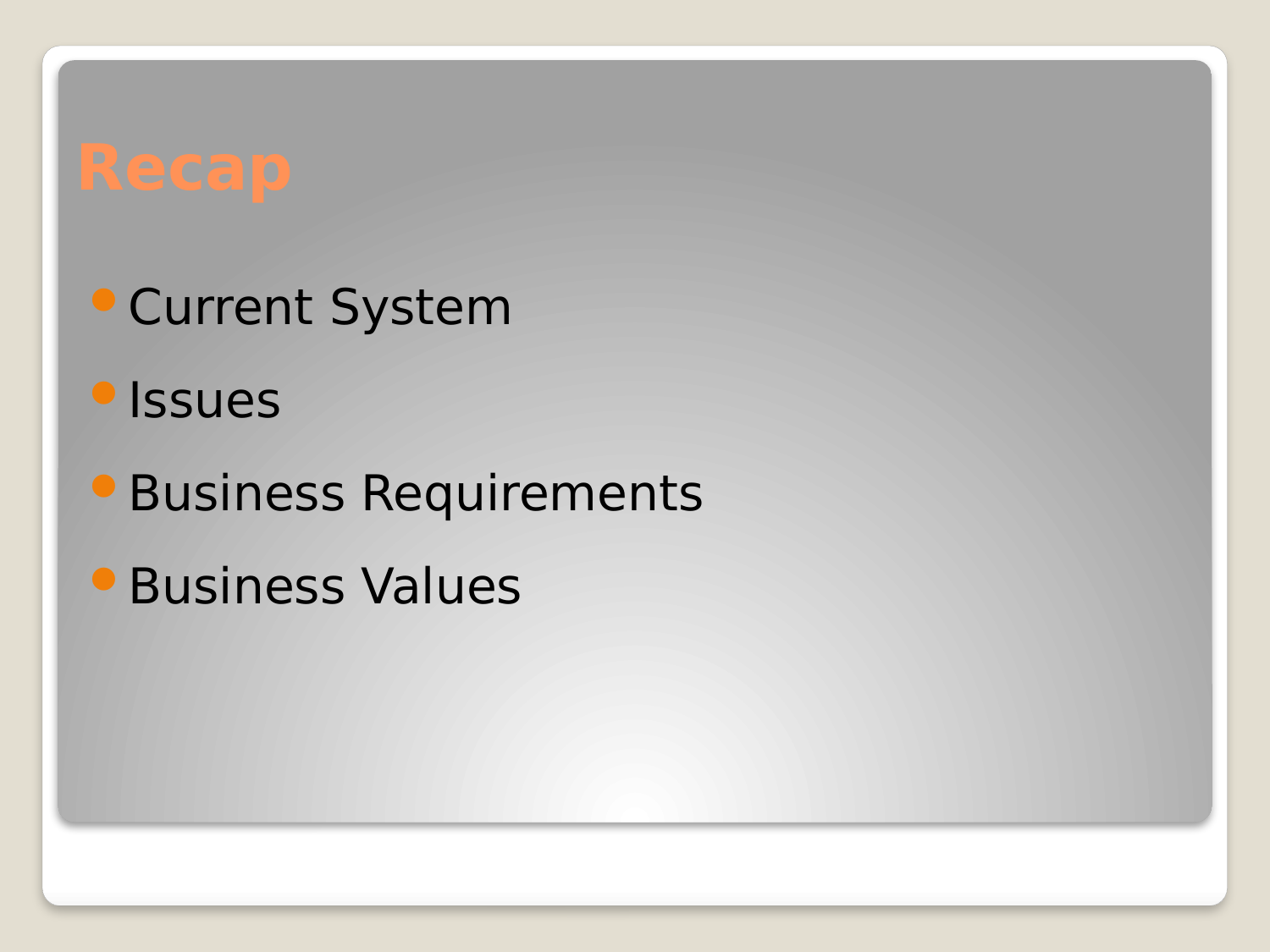

# Recap
Current System
Issues
Business Requirements
Business Values